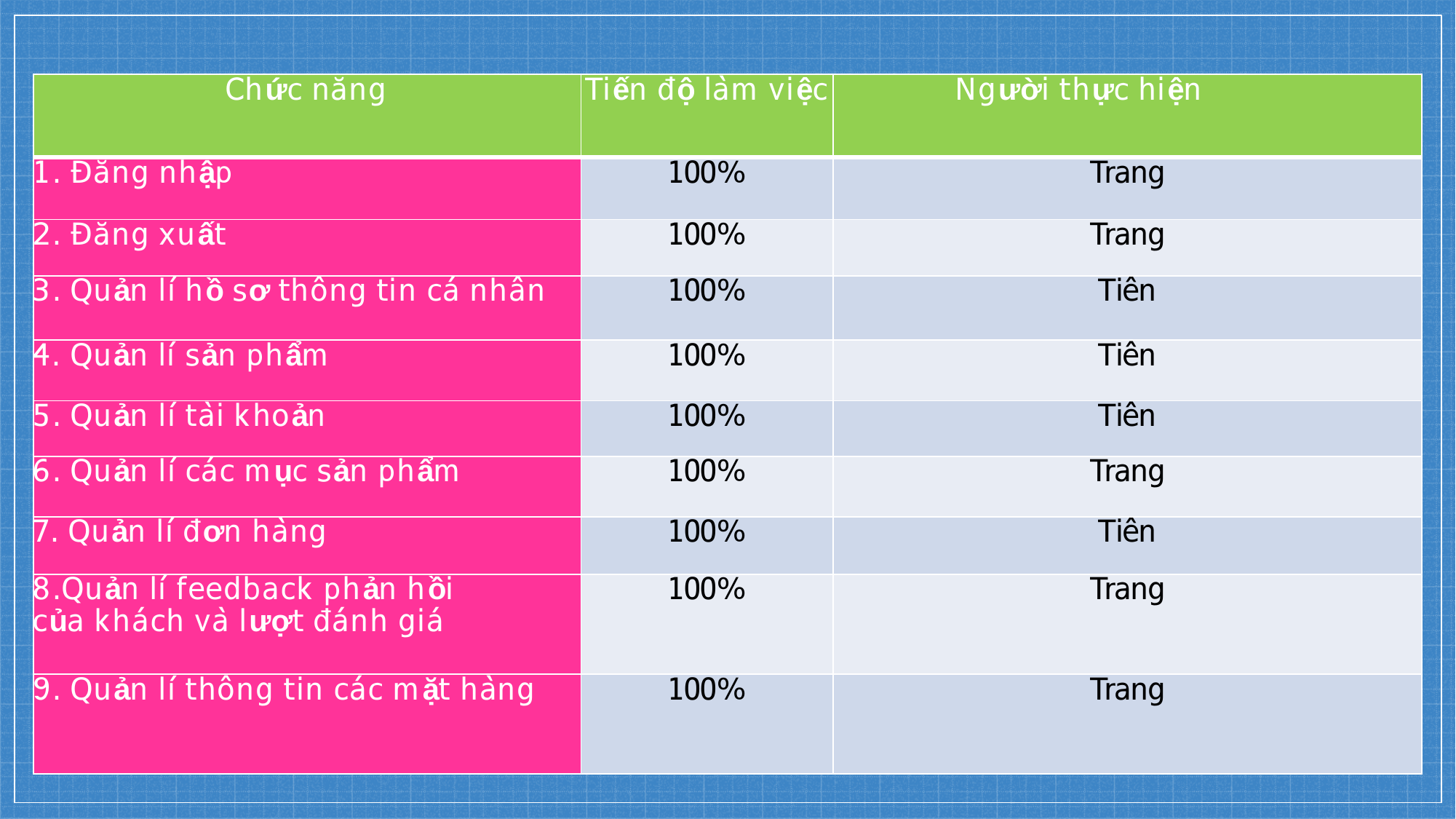

| Chức năng | Tiến độ làm việc | Người thực hiện |
| --- | --- | --- |
| 1. Đăng nhập | 100% | Trang |
| 2. Đăng xuất | 100% | Trang |
| 3. Quản lí hồ sơ thông tin cá nhân | 100% | Tiên |
| 4. Quản lí sản phẩm | 100% | Tiên |
| 5. Quản lí tài khoản | 100% | Tiên |
| 6. Quản lí các mục sản phẩm | 100% | Trang |
| 7. Quản lí đơn hàng | 100% | Tiên |
| 8.Quản lí feedback phản hồi của khách và lượt đánh giá | 100% | Trang |
| 9. Quản lí thông tin các mặt hàng | 100% | Trang |
TỔNG KẾT
BẢNG ĐÁNH GIÁ CÔNG VIỆC
(QUẢN TRỊ ADMIN)